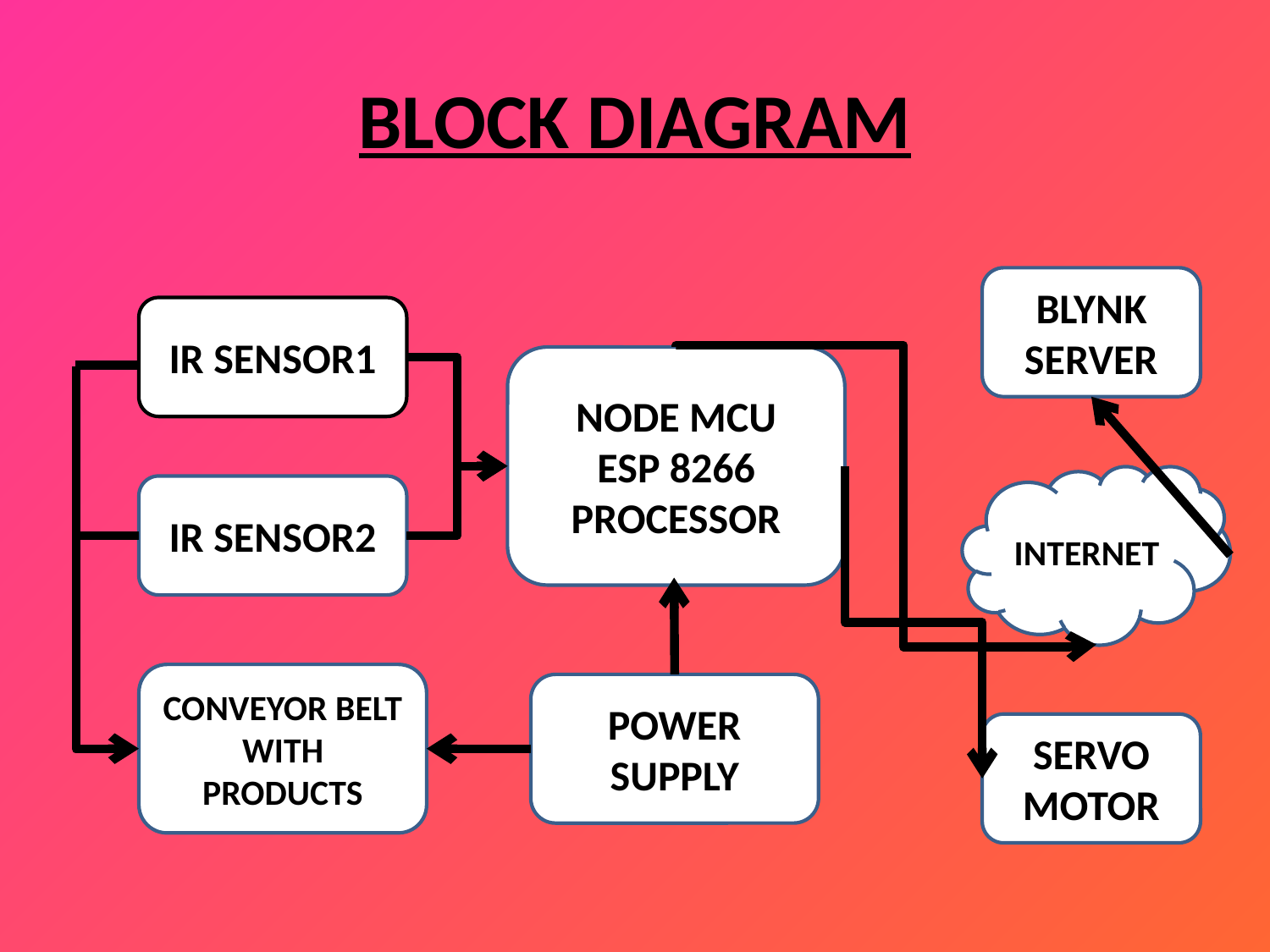

# BLOCK DIAGRAM
BLYNK SERVER
IR SENSOR1
NODE MCU
ESP 8266 PROCESSOR
INTERNET
IR SENSOR2
CONVEYOR BELT
WITH PRODUCTS
POWER SUPPLY
SERVO MOTOR